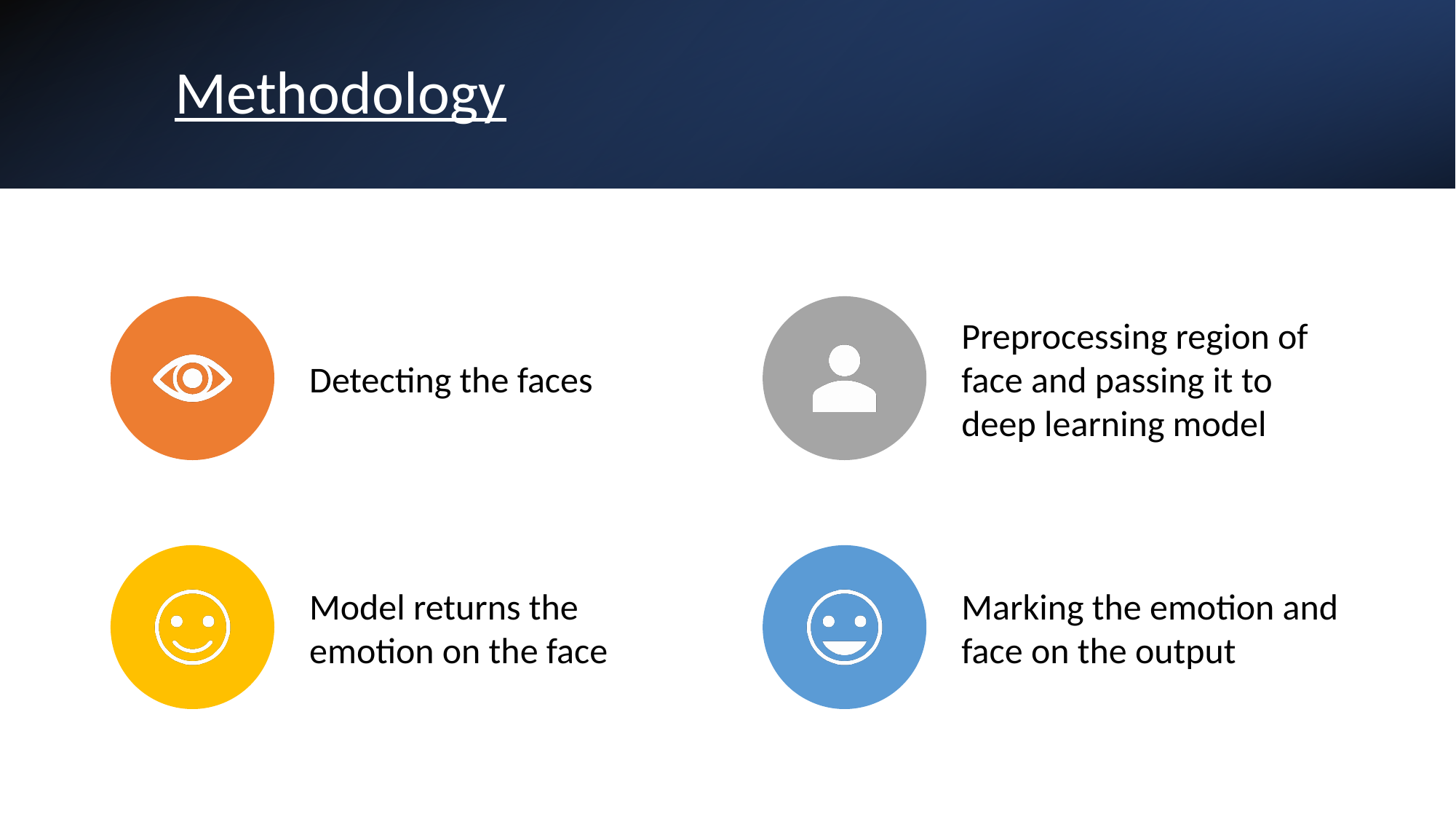

# Methodology
Detecting the faces
Preprocessing region of face and passing it to deep learning model
Model returns the emotion on the face
Marking the emotion and face on the output